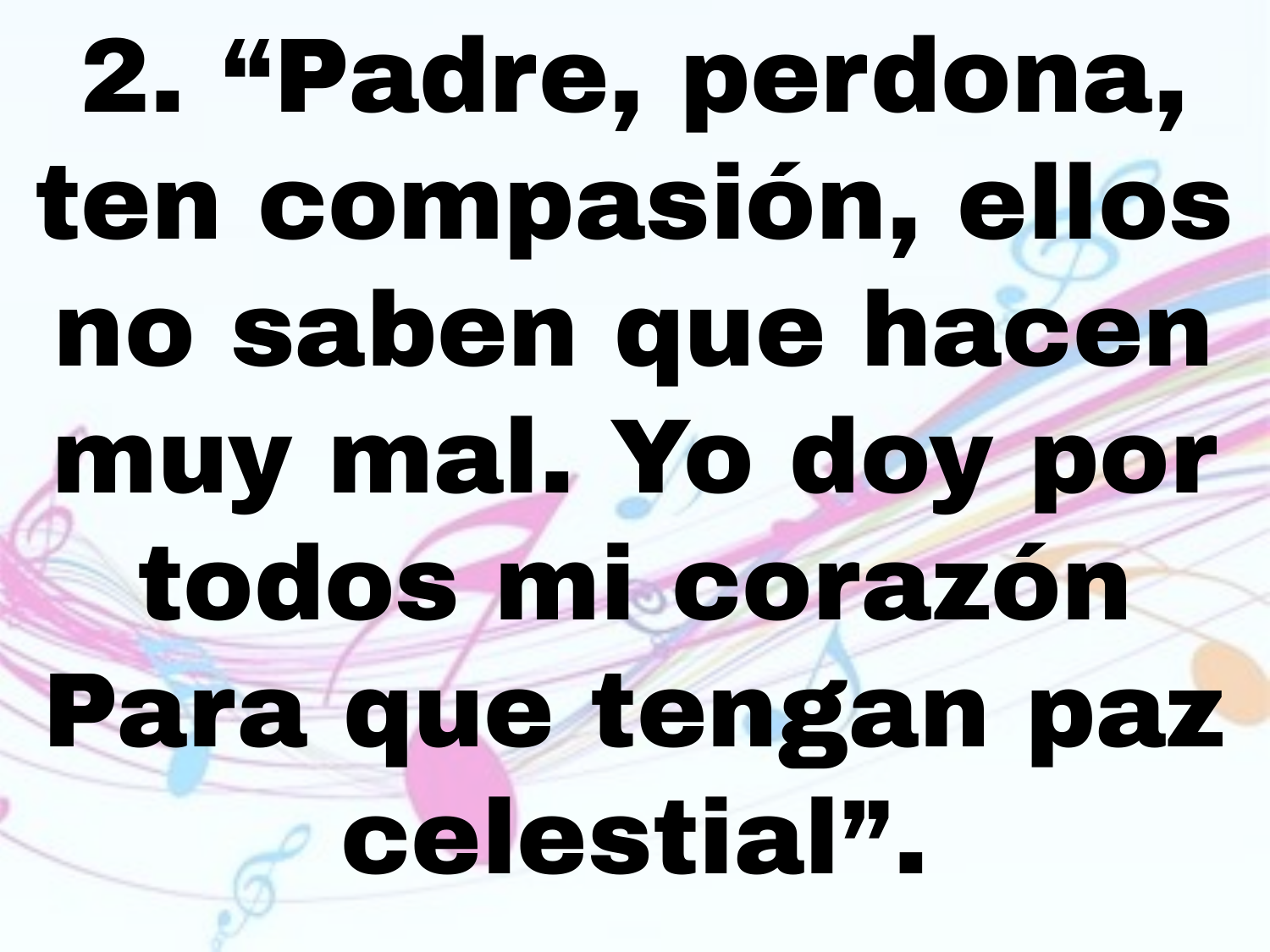

2. “Padre, perdona, ten compasión, ellos no saben que hacen muy mal. Yo doy por todos mi corazón Para que tengan paz celestial”.